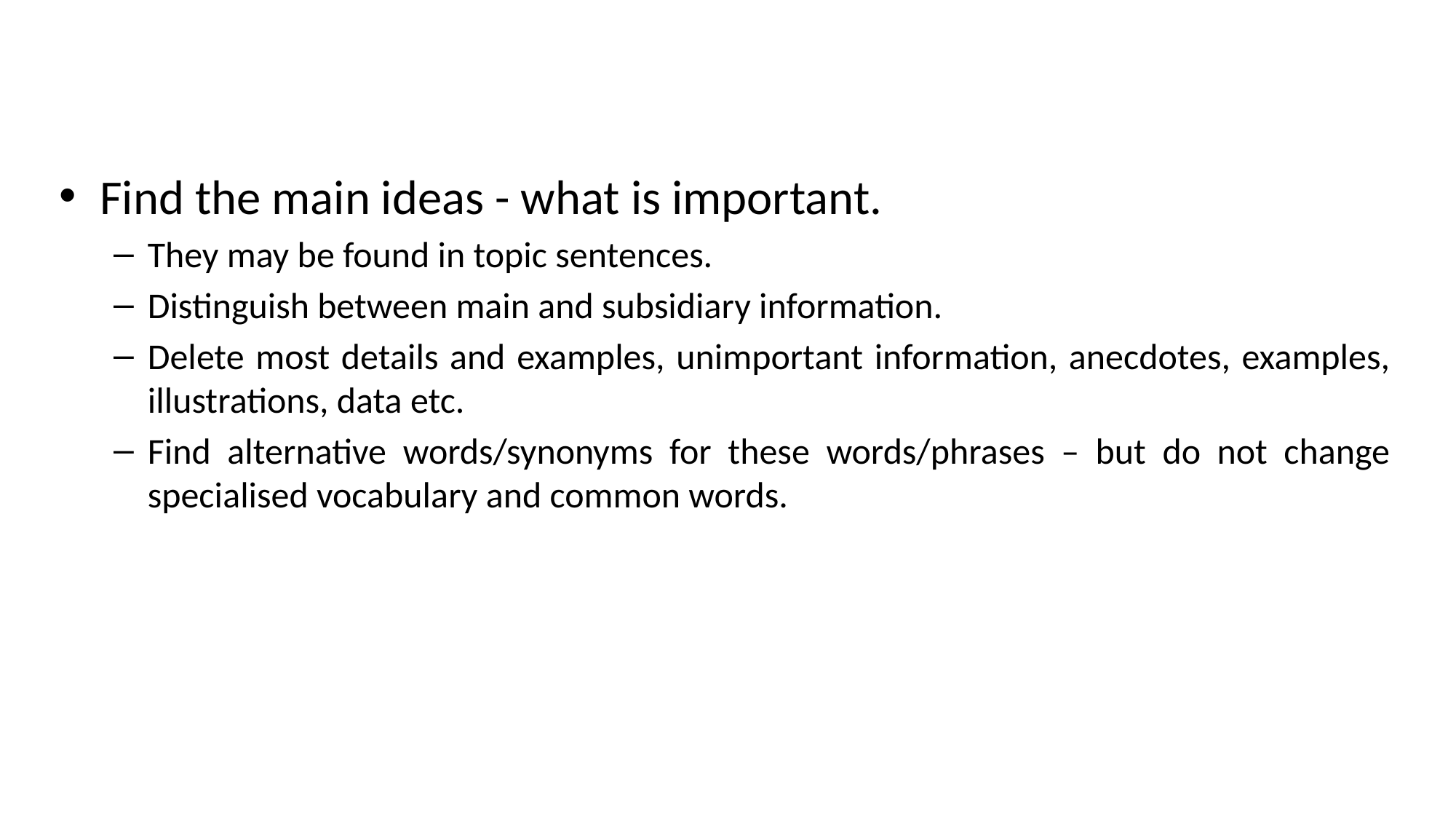

Find the main ideas - what is important.
They may be found in topic sentences.
Distinguish between main and subsidiary information.
Delete most details and examples, unimportant information, anecdotes, examples, illustrations, data etc.
Find alternative words/synonyms for these words/phrases – but do not change specialised vocabulary and common words.